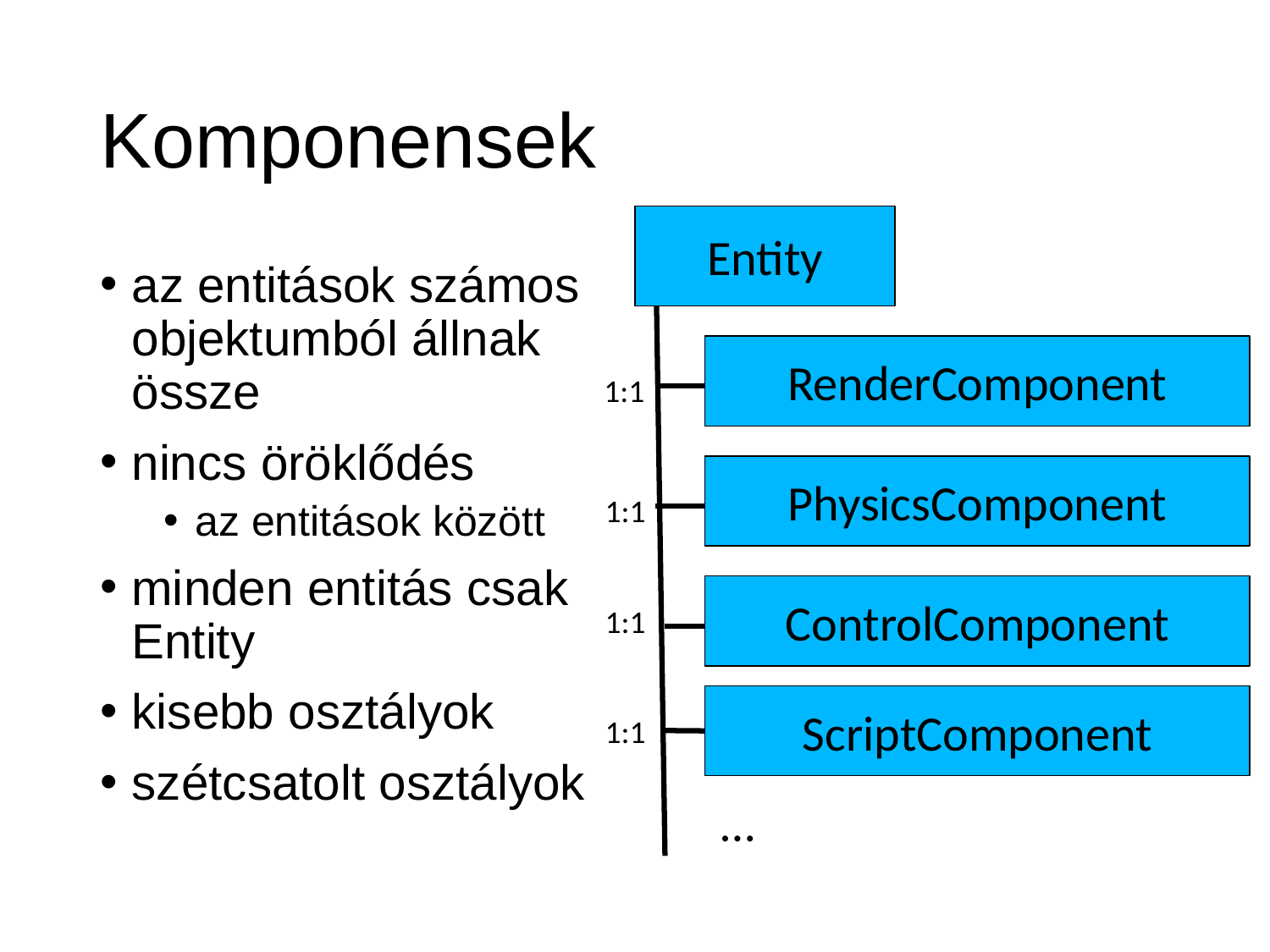

# Komponensek
Entity
az entitások számos objektumból állnak össze
nincs öröklődés
az entitások között
minden entitás csak Entity
kisebb osztályok
szétcsatolt osztályok
RenderComponent
1:1
PhysicsComponent
1:1
ControlComponent
1:1
ScriptComponent
1:1
…